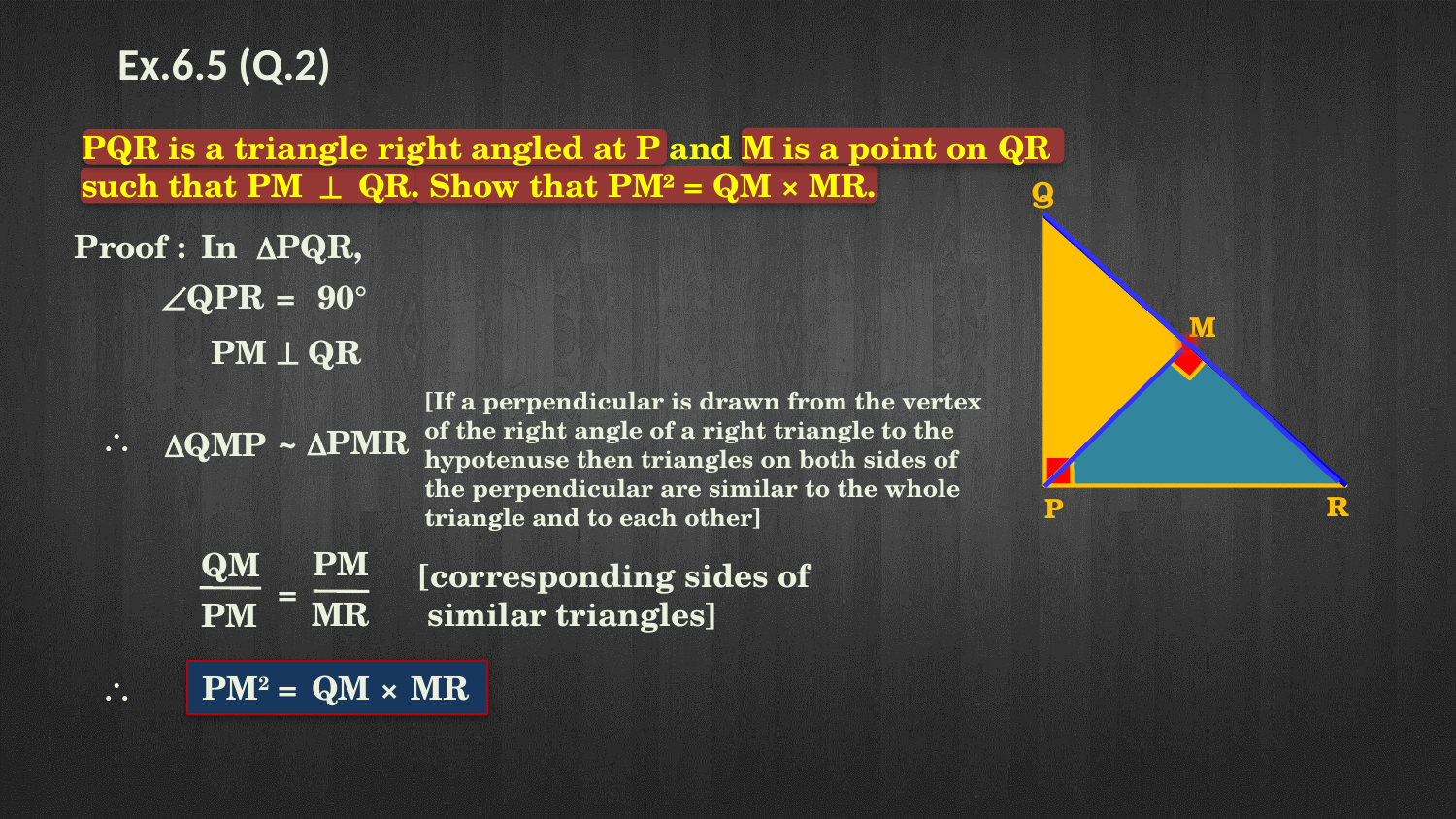

Ex.6.5 (Q.2)
      PQR is a triangle right angled at P and M is a point on QR
      such that PM ⊥ QR. Show that PM² = QM × MR.

Q

M

R
P

Proof :
In  ΔPQR,
∠QPR
=
90°
PM ⊥ QR

[If a perpendicular is drawn from the vertex
of the right angle of a right triangle to the
hypotenuse then triangles on both sides of
the perpendicular are similar to the whole
triangle and to each other]
∴
ΔPMR
 ΔQMP
~

PM
QM
[corresponding sides of
 similar triangles]
=
MR
PM
∴
PM2

=
QM
×
MR